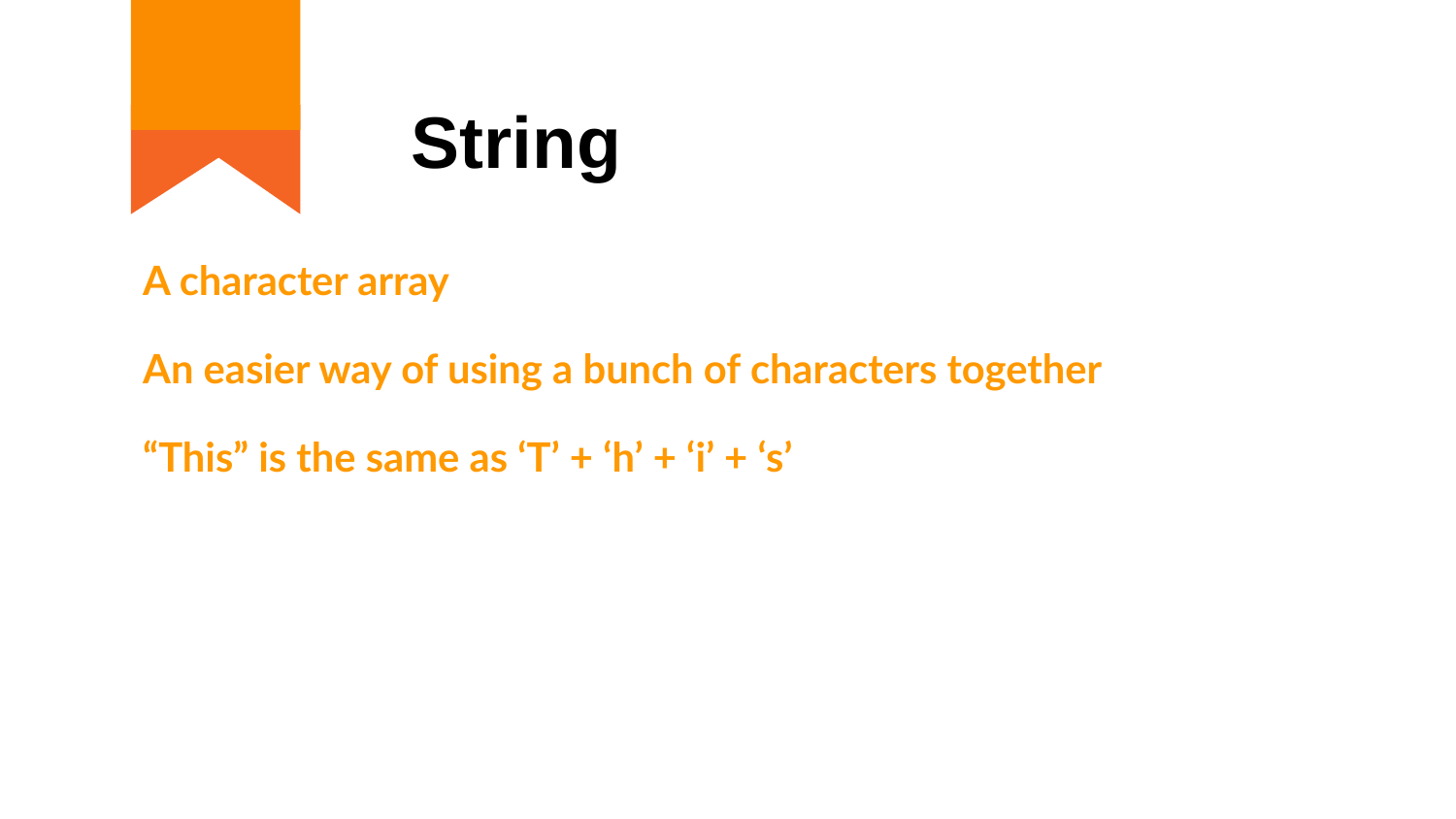

# String

A character array
An easier way of using a bunch of characters together
“This” is the same as ‘T’ + ‘h’ + ‘i’ + ‘s’